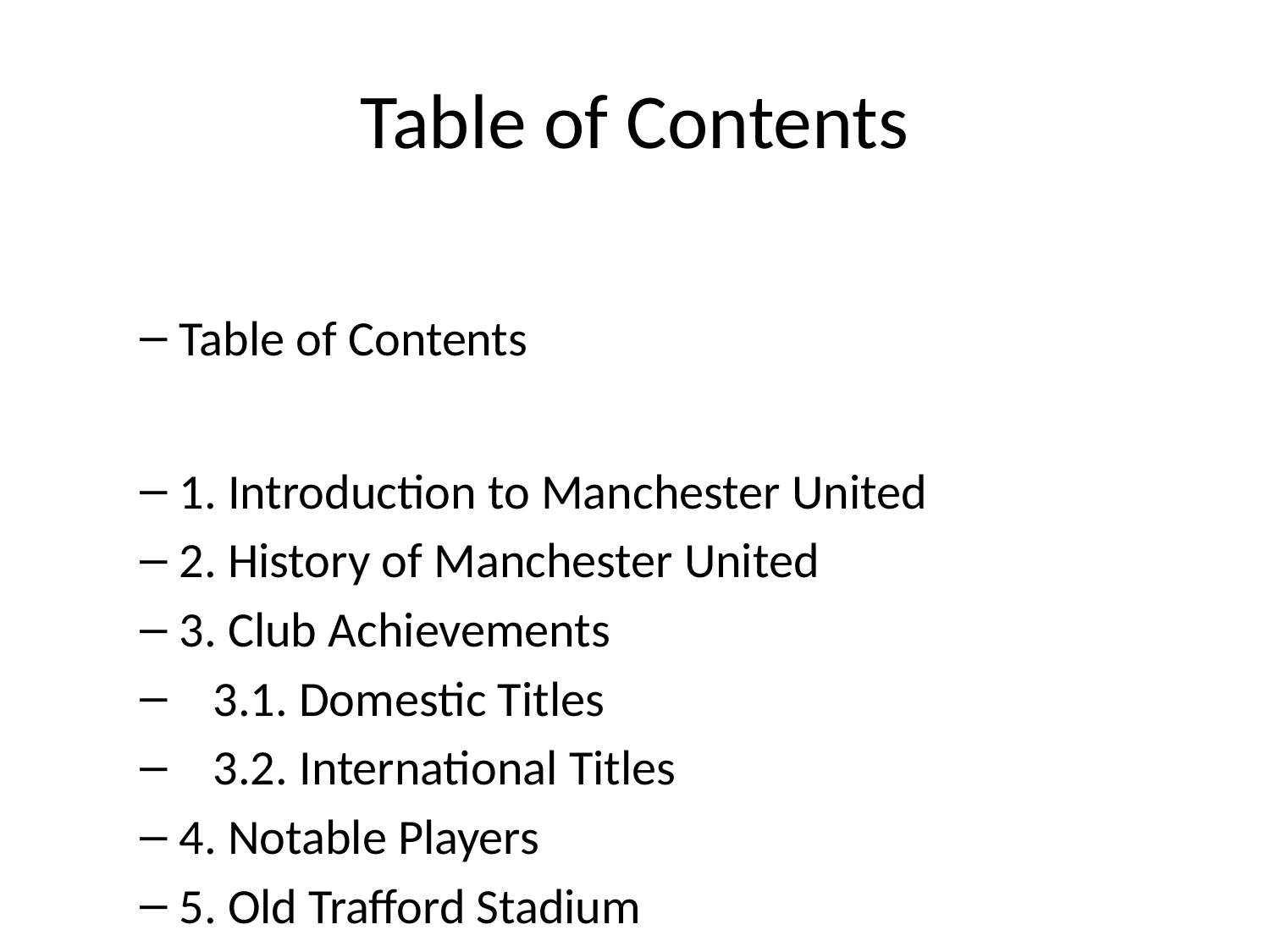

# Table of Contents

Table of Contents

1. Introduction to Manchester United
2. History of Manchester United
3. Club Achievements
   3.1. Domestic Titles
   3.2. International Titles
4. Notable Players
5. Old Trafford Stadium
6. Supporter Base
7. Rivalries
8. Recent Seasons and Performance
9. Club Mascot
10. Youth Academy
11. Club Honors and Records
12. Financial Overview
13. Community Initiatives
14. Conclusion

This basic guide to Manchester United will provide an overview of the club, its history, achievements, star players, stadium, fan base, rivalries, recent performance, youth academy, honors, finances, and community involvement.